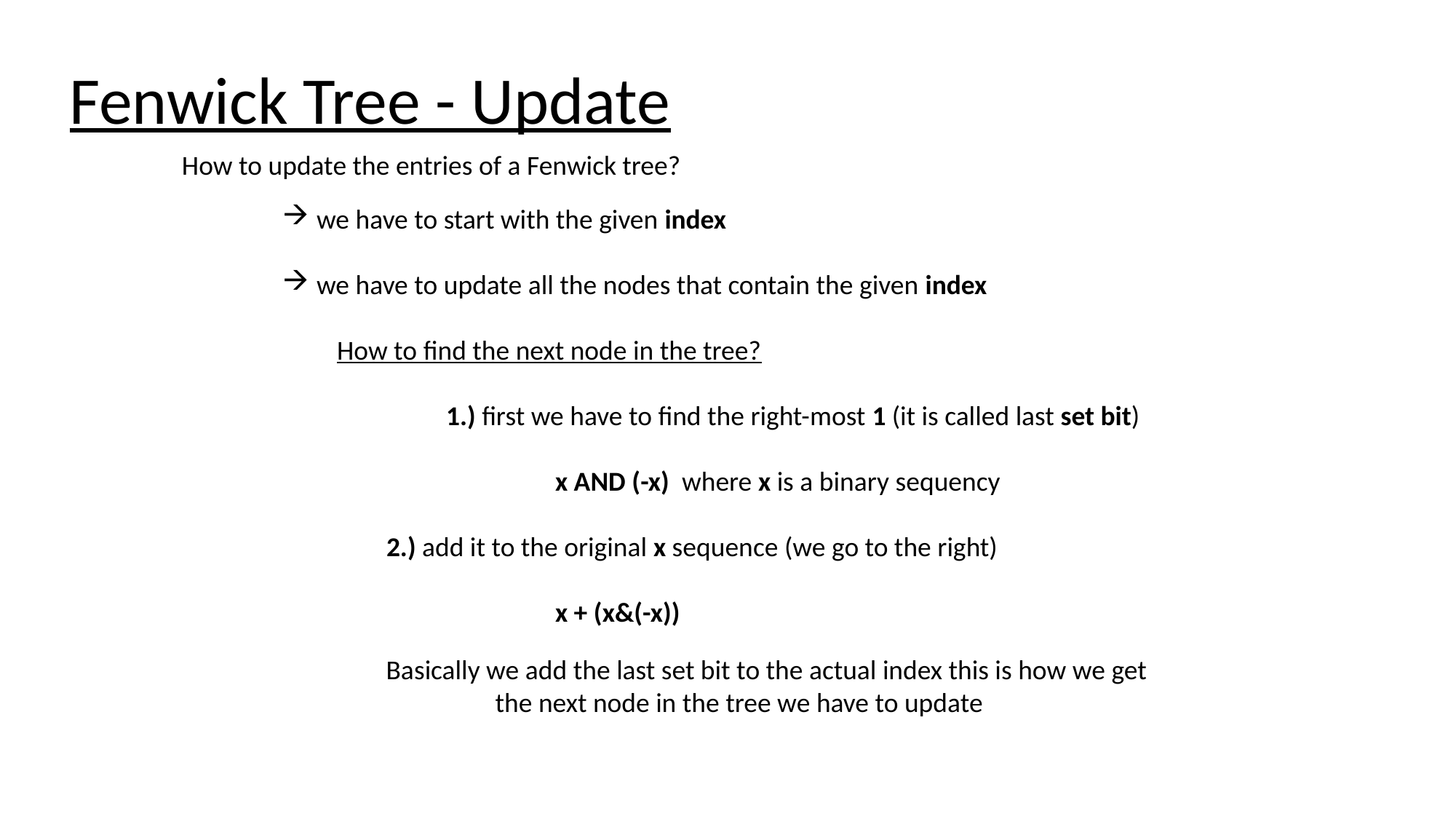

# Fenwick Tree - Update
How to update the entries of a Fenwick tree?

we have to start with the given index

we have to update all the nodes that contain the given index

How to find the next node in the tree?

	1.) first we have to find the right-most 1 (it is called last set bit)

		x AND (-x)  where x is a binary sequency

        2.) add it to the original x sequence (we go to the right)

		x + (x&(-x))

Basically we add the last set bit to the actual index this is how we get
	the next node in the tree we have to update